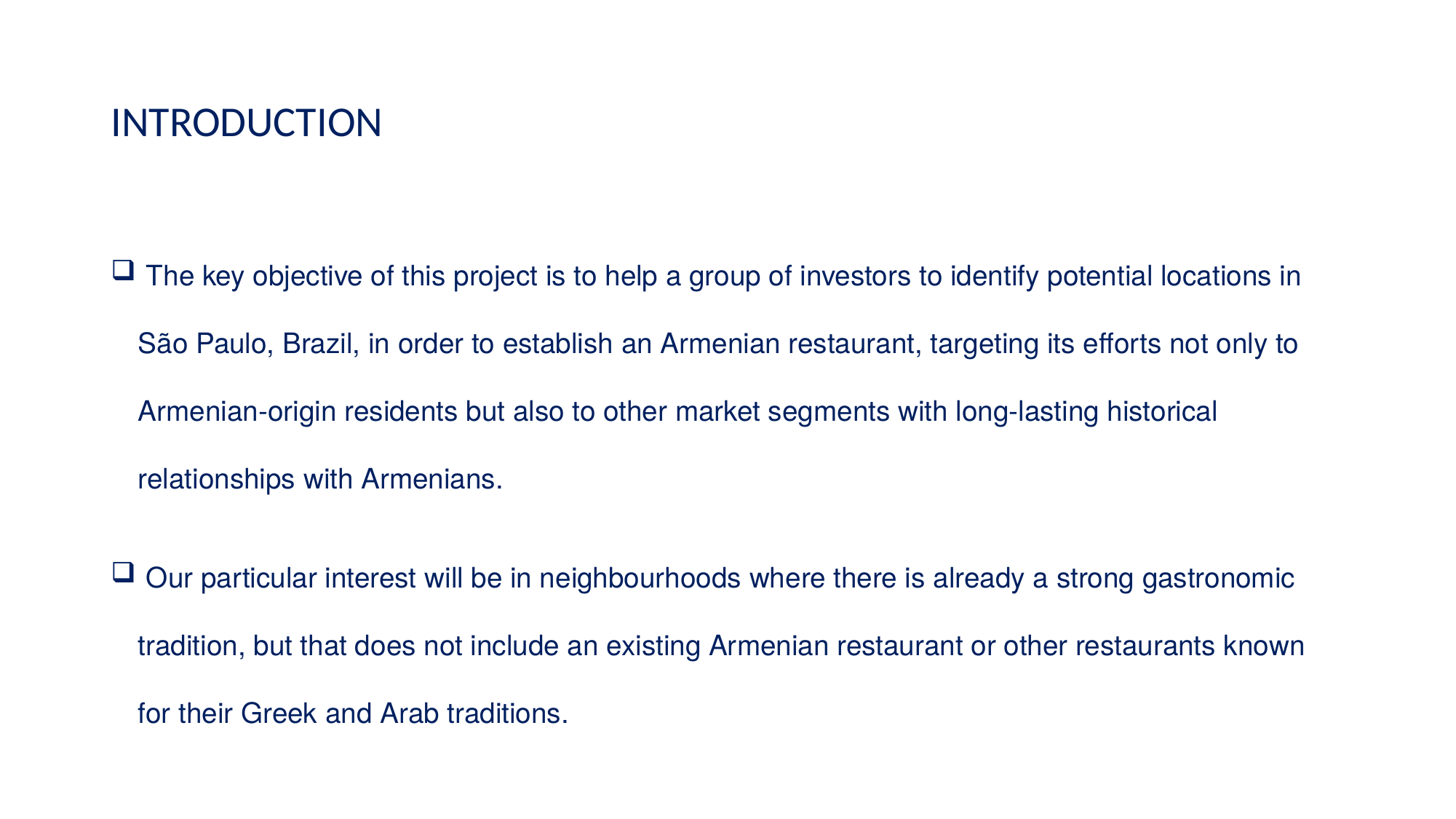

# INTRODUCTION
 The key objective of this project is to help a group of investors to identify potential locations in São Paulo, Brazil, in order to establish an Armenian restaurant, targeting its efforts not only to Armenian-origin residents but also to other market segments with long-lasting historical relationships with Armenians.
 Our particular interest will be in neighbourhoods where there is already a strong gastronomic tradition, but that does not include an existing Armenian restaurant or other restaurants known for their Greek and Arab traditions.